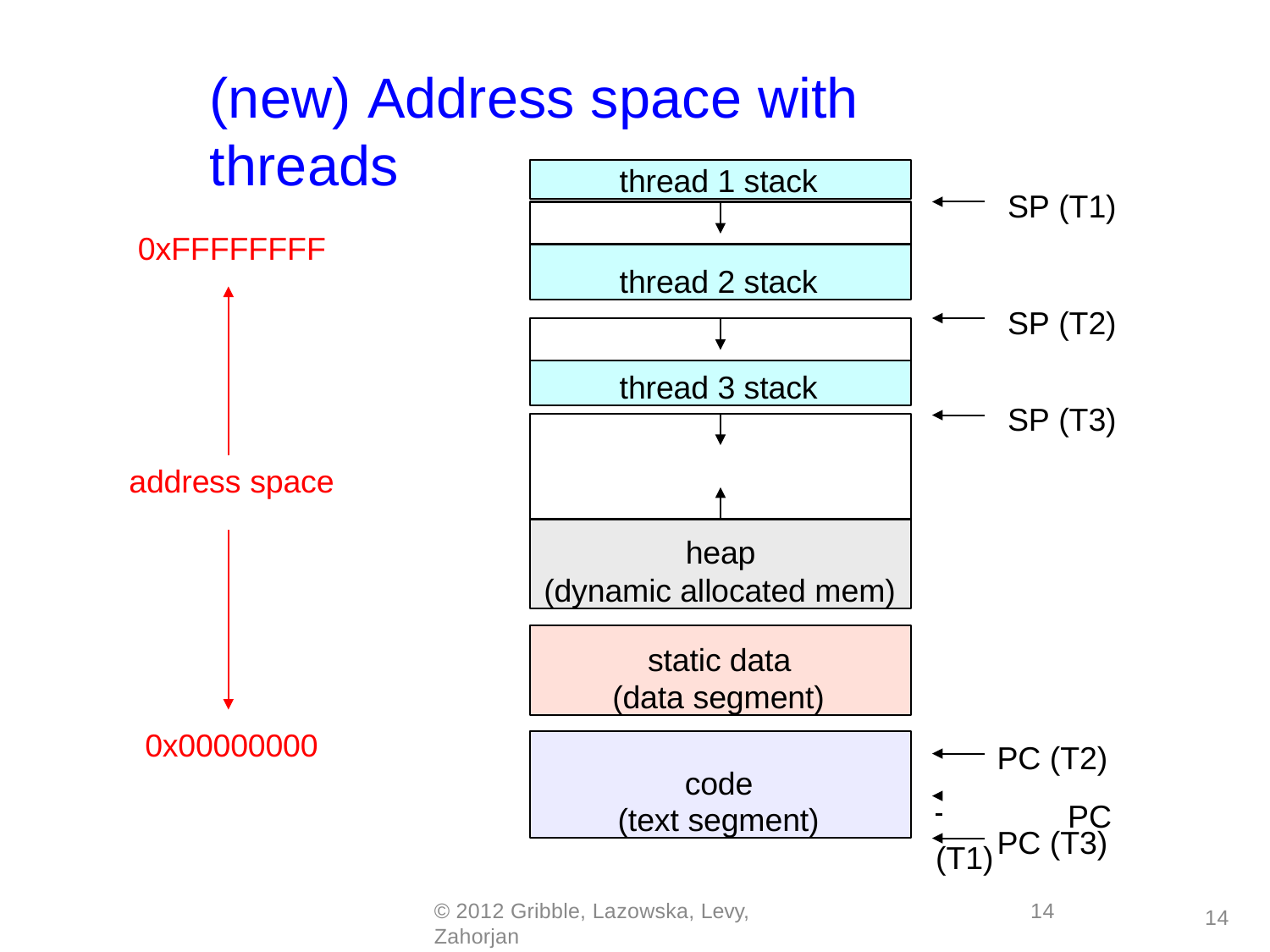

# (new) Address space with threads
thread 1 stack
SP (T1)

0xFFFFFFFF
thread 2 stack

SP (T2)

thread 3 stack
SP (T3)

address space
heap
(dynamic allocated mem)

static data  (data segment)
0x00000000

code  (text segment)
PC (T2)

 	  PC (T1)

PC (T3)

© 2012 Gribble, Lazowska, Levy, Zahorjan
14
14